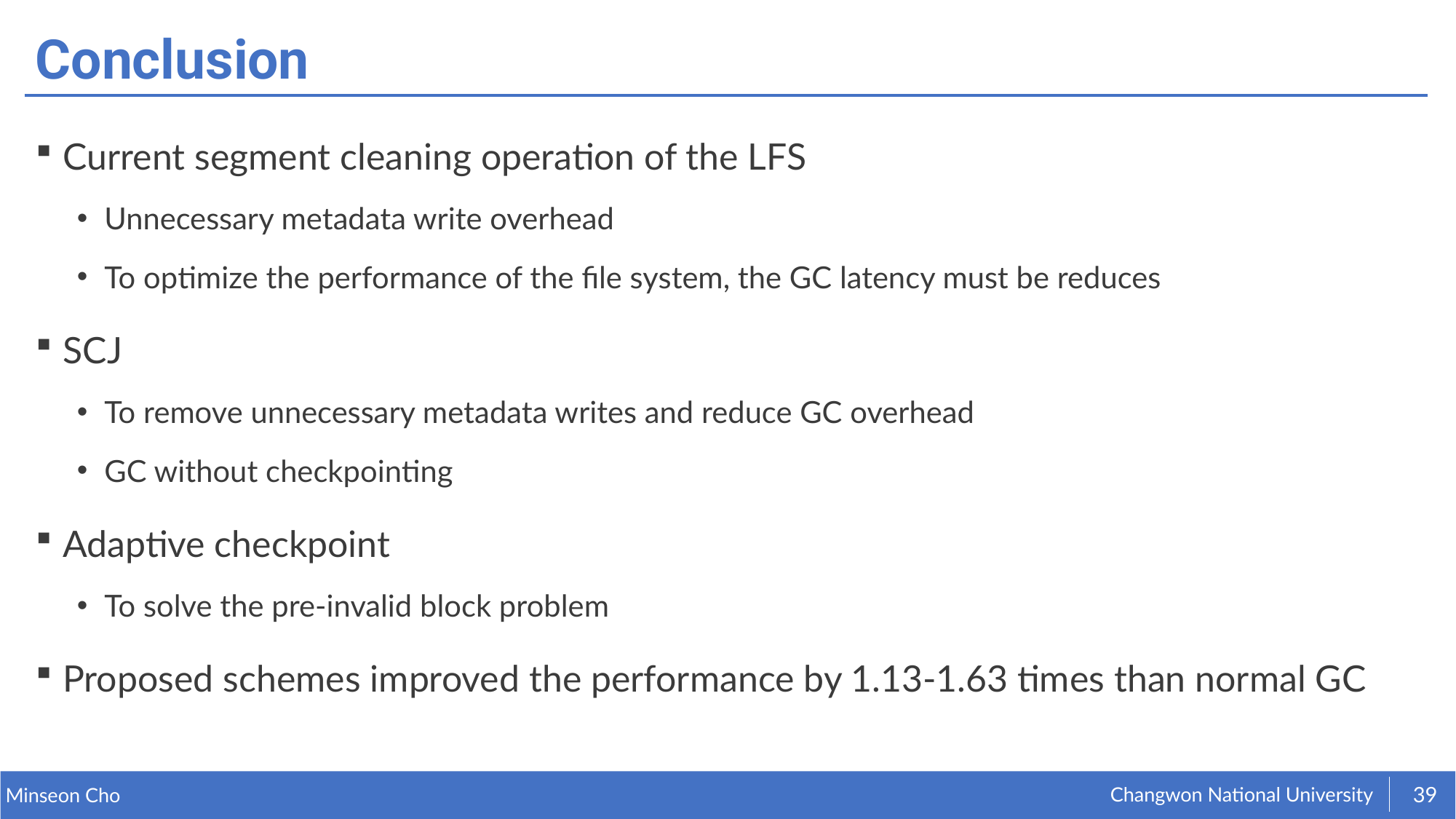

# Conclusion
Current segment cleaning operation of the LFS
Unnecessary metadata write overhead
To optimize the performance of the file system, the GC latency must be reduces
SCJ
To remove unnecessary metadata writes and reduce GC overhead
GC without checkpointing
Adaptive checkpoint
To solve the pre-invalid block problem
Proposed schemes improved the performance by 1.13-1.63 times than normal GC
39